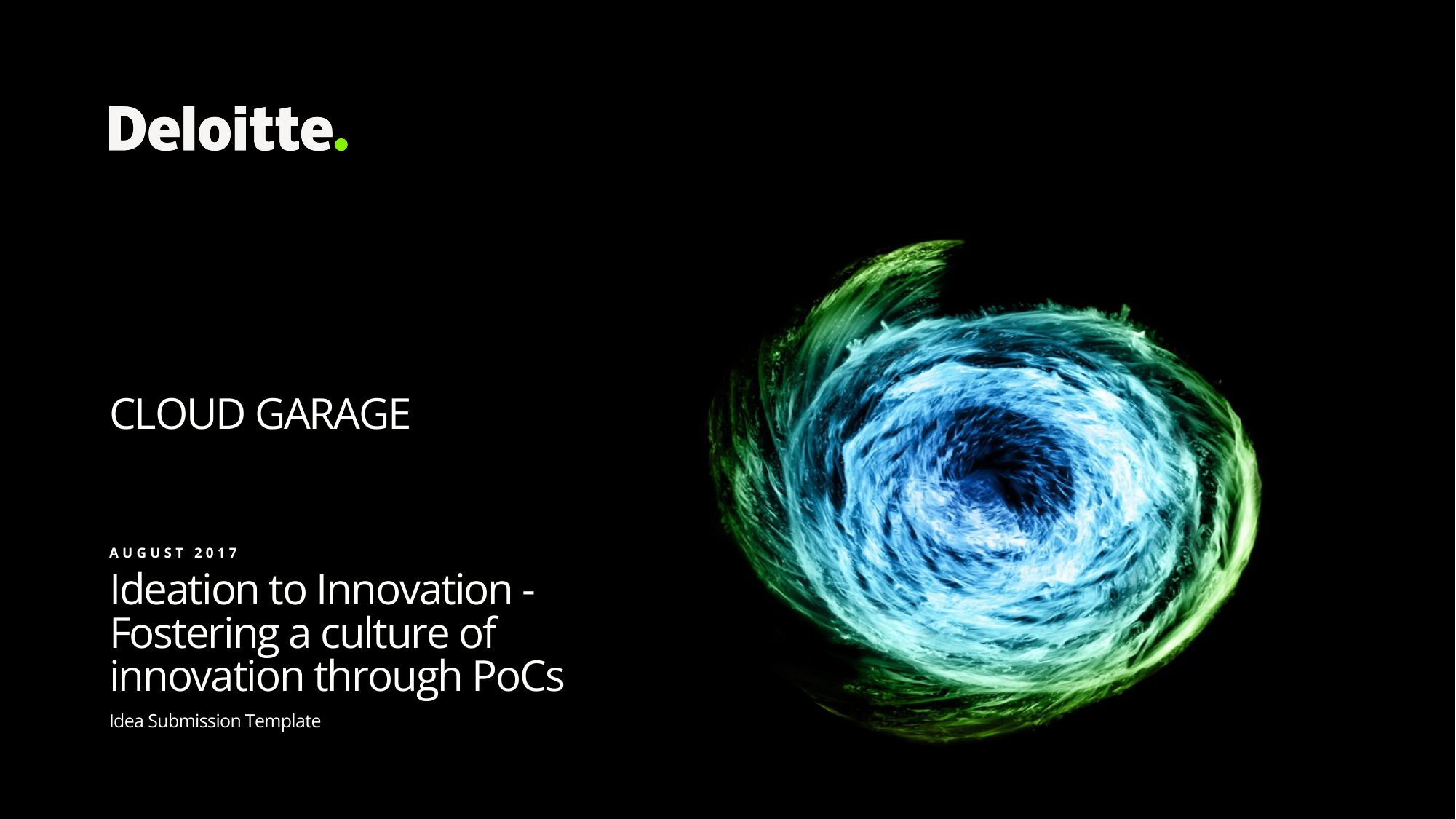

CLOUD GARAGE
# Ideation to Innovation - Fostering a culture of innovation through PoCs
AUGUST 2017
Idea Submission Template